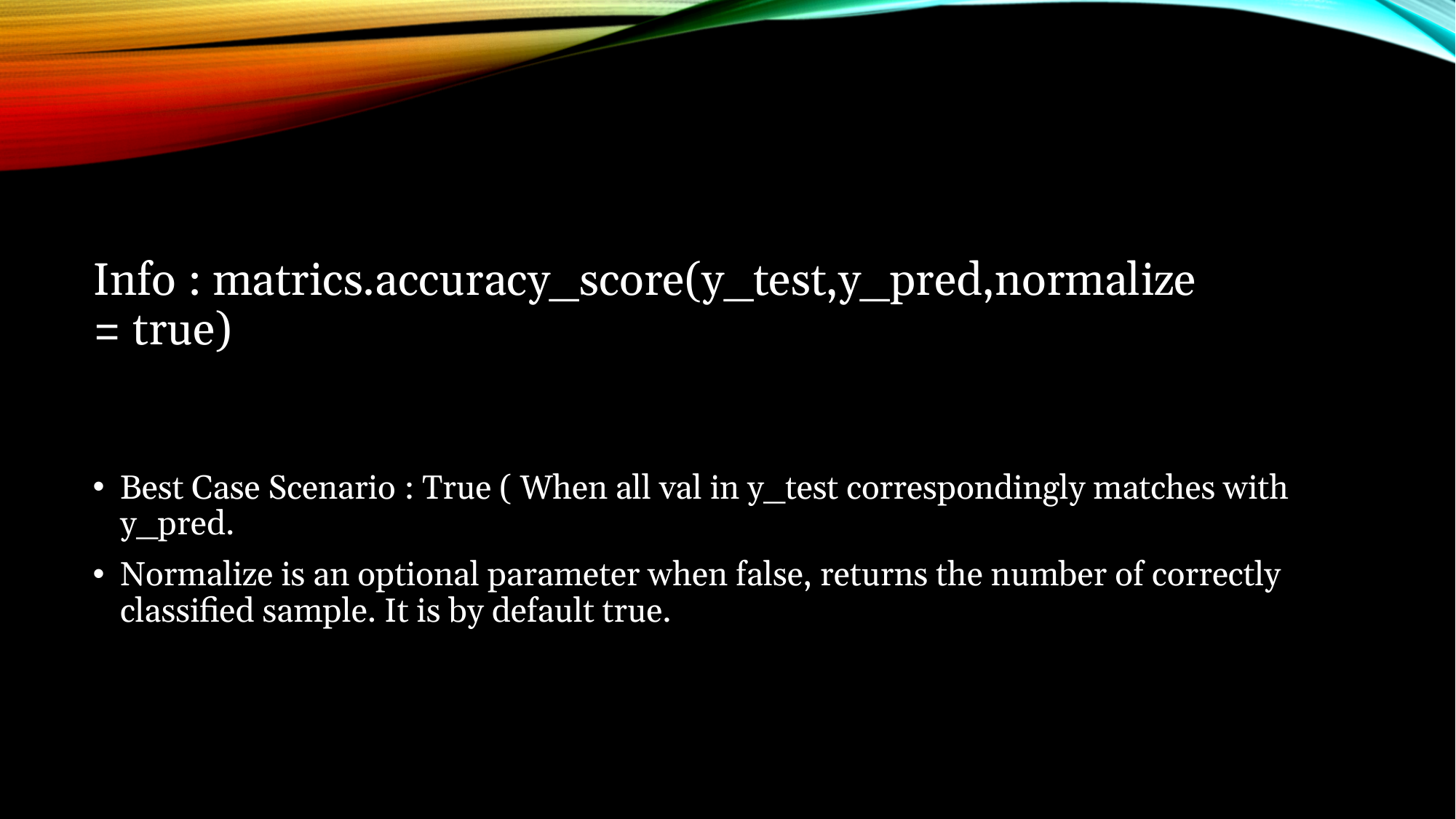

# Info : matrics.accuracy_score(y_test,y_pred,normalize = true)

Best Case Scenario : True ( When all val in y_test correspondingly matches with y_pred.
Normalize is an optional parameter when false, returns the number of correctly classified sample. It is by default true.